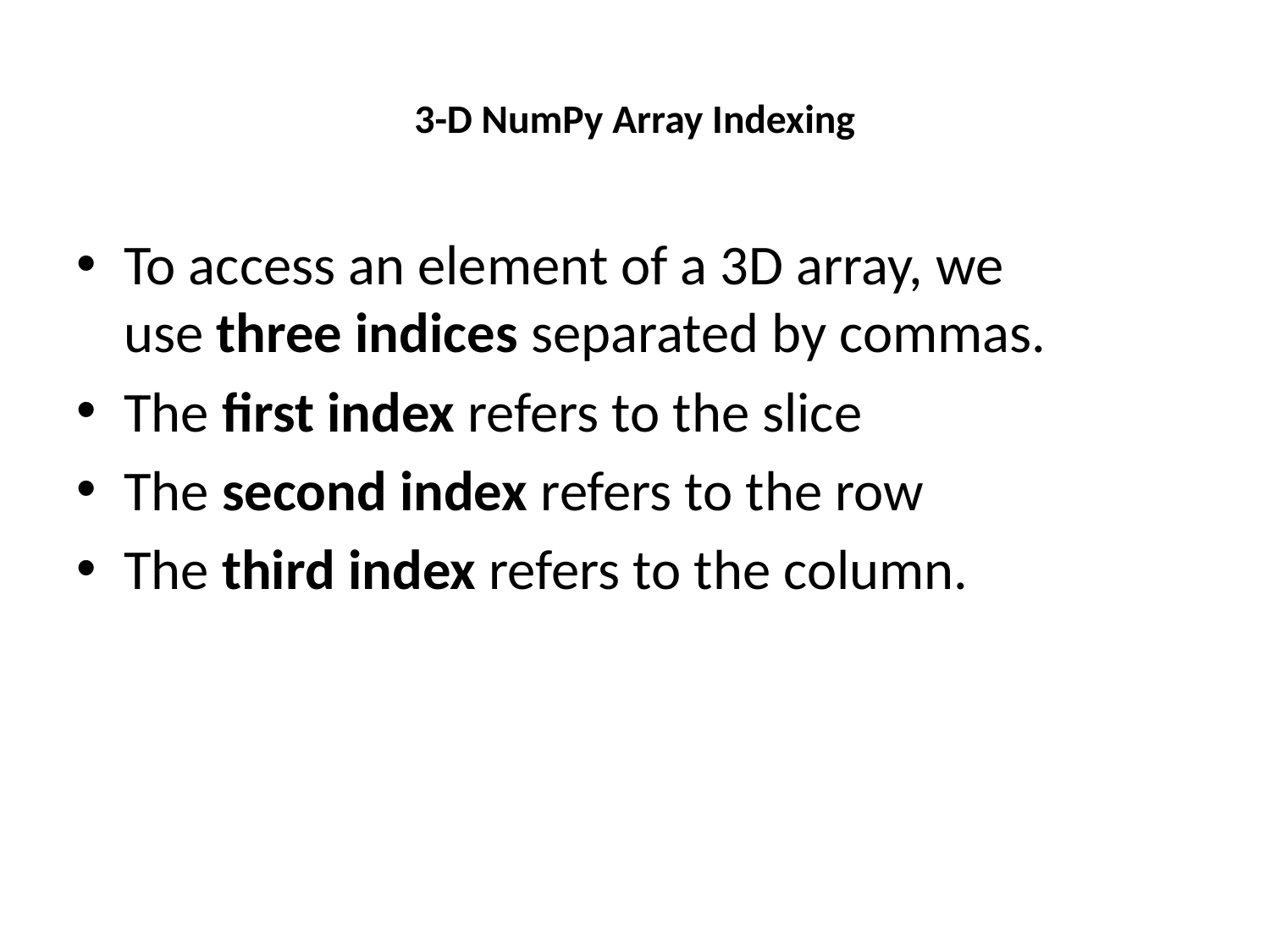

# 3-D NumPy Array Indexing
To access an element of a 3D array, we use three indices separated by commas.
The first index refers to the slice
The second index refers to the row
The third index refers to the column.